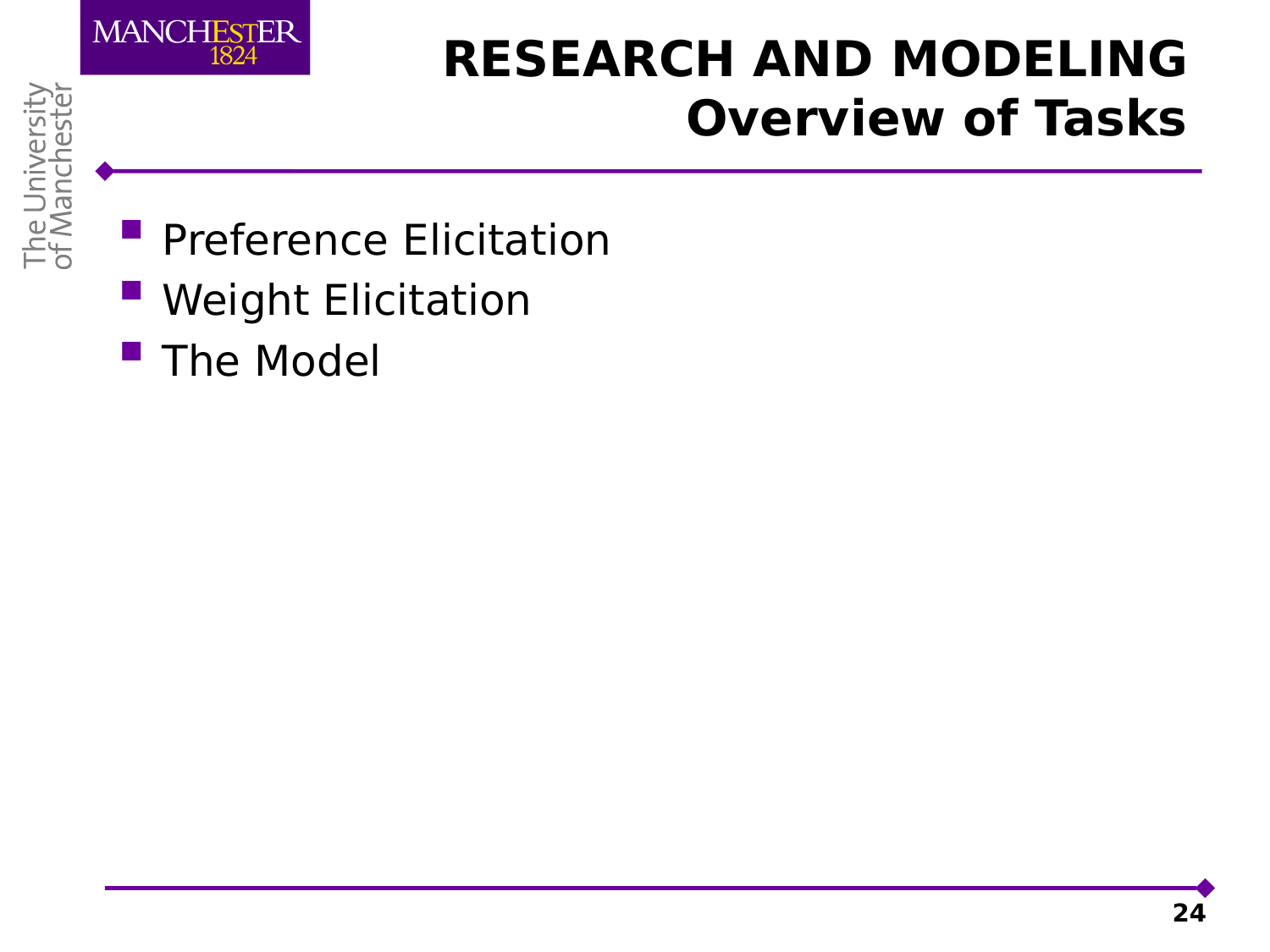

# RESEARCH AND MODELING Overview of Tasks
Preference Elicitation
Weight Elicitation
The Model
24